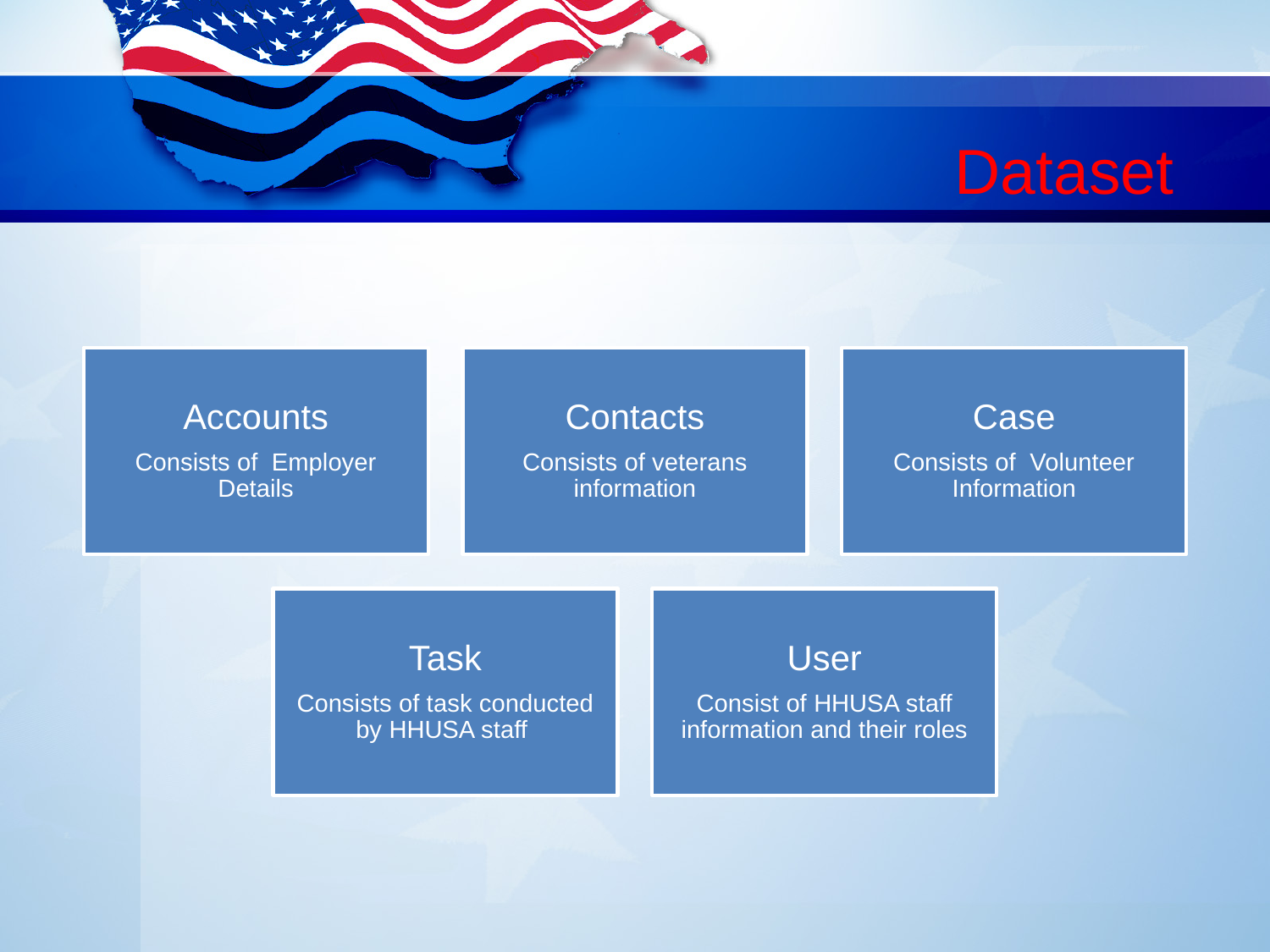

# Dataset
Accounts
Consists of  Employer Details
Contacts
Consists of veterans information
Case
Consists of  Volunteer Information
Task
Consists of task conducted by HHUSA staff
User
Consist of HHUSA staff information and their roles